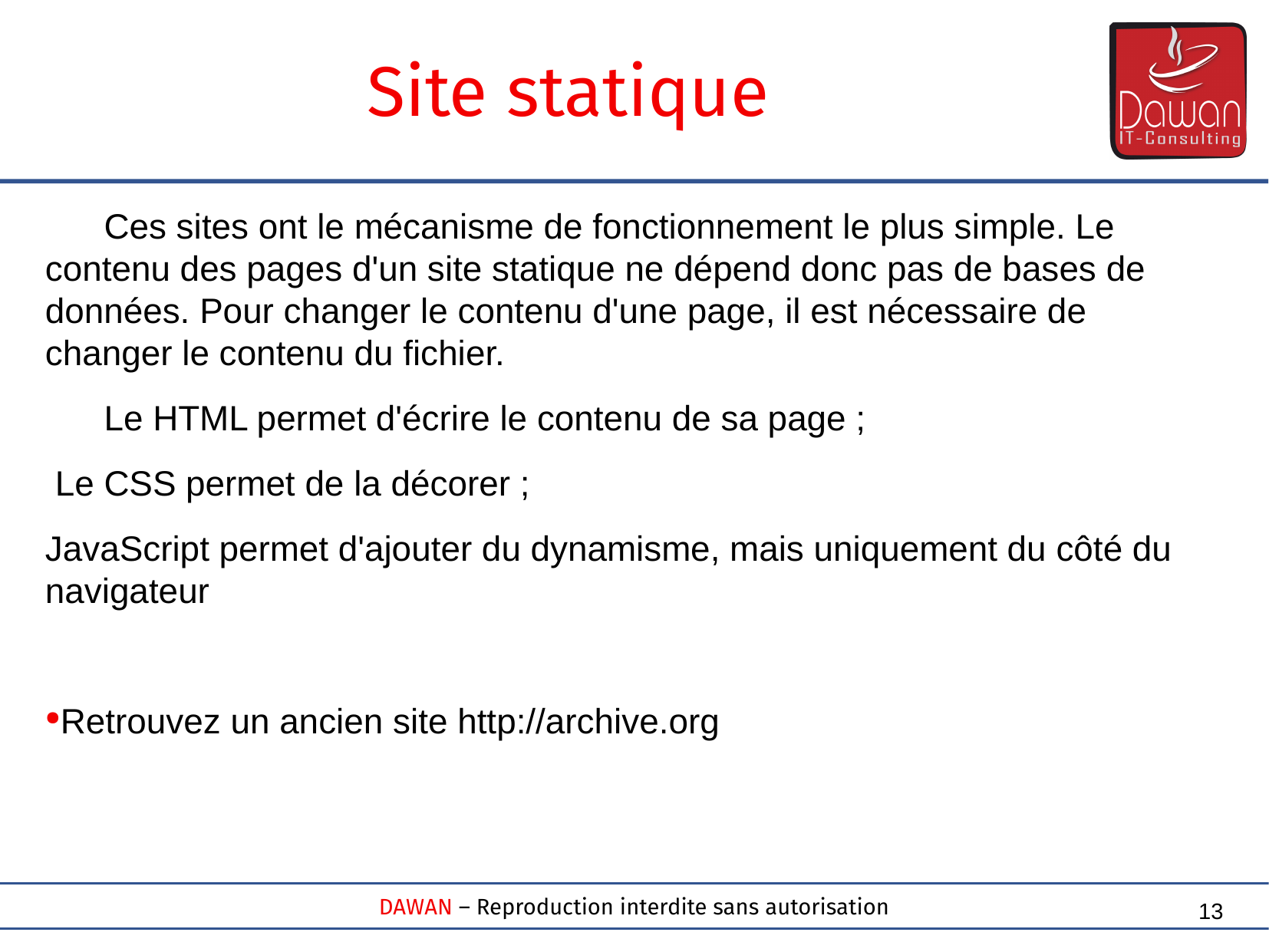

Site statique
      Ces sites ont le mécanisme de fonctionnement le plus simple. Le contenu des pages d'un site statique ne dépend donc pas de bases de données. Pour changer le contenu d'une page, il est nécessaire de changer le contenu du fichier.
      Le HTML permet d'écrire le contenu de sa page ;
 Le CSS permet de la décorer ;
JavaScript permet d'ajouter du dynamisme, mais uniquement du côté du navigateur

Retrouvez un ancien site http://archive.org
13